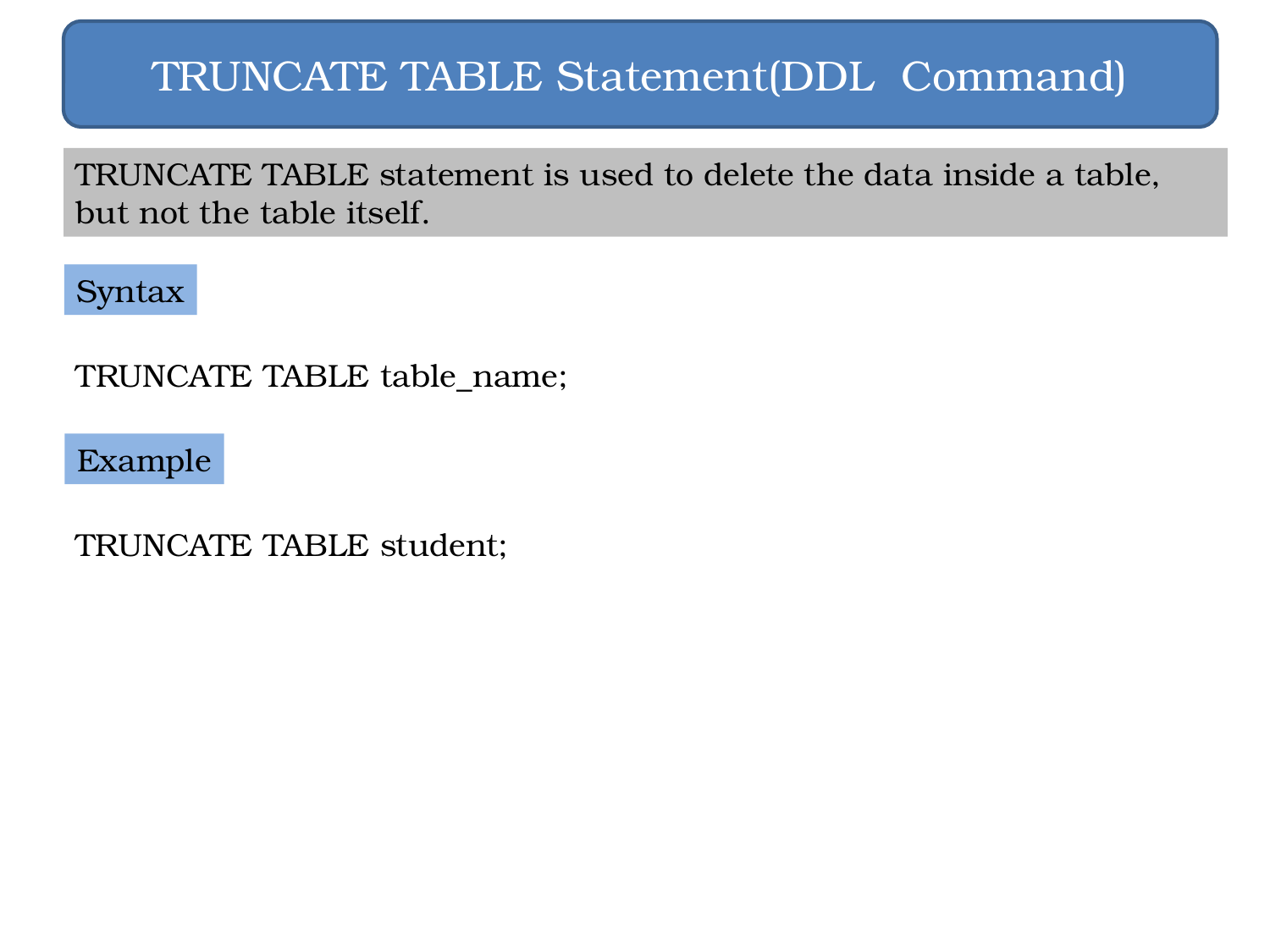

TRUNCATE TABLE Statement(DDL  Command)
TRUNCATE TABLE statement is used to delete the data inside a table, but not the table itself.
Syntax
TRUNCATE TABLE table_name;
Example
TRUNCATE TABLE student;